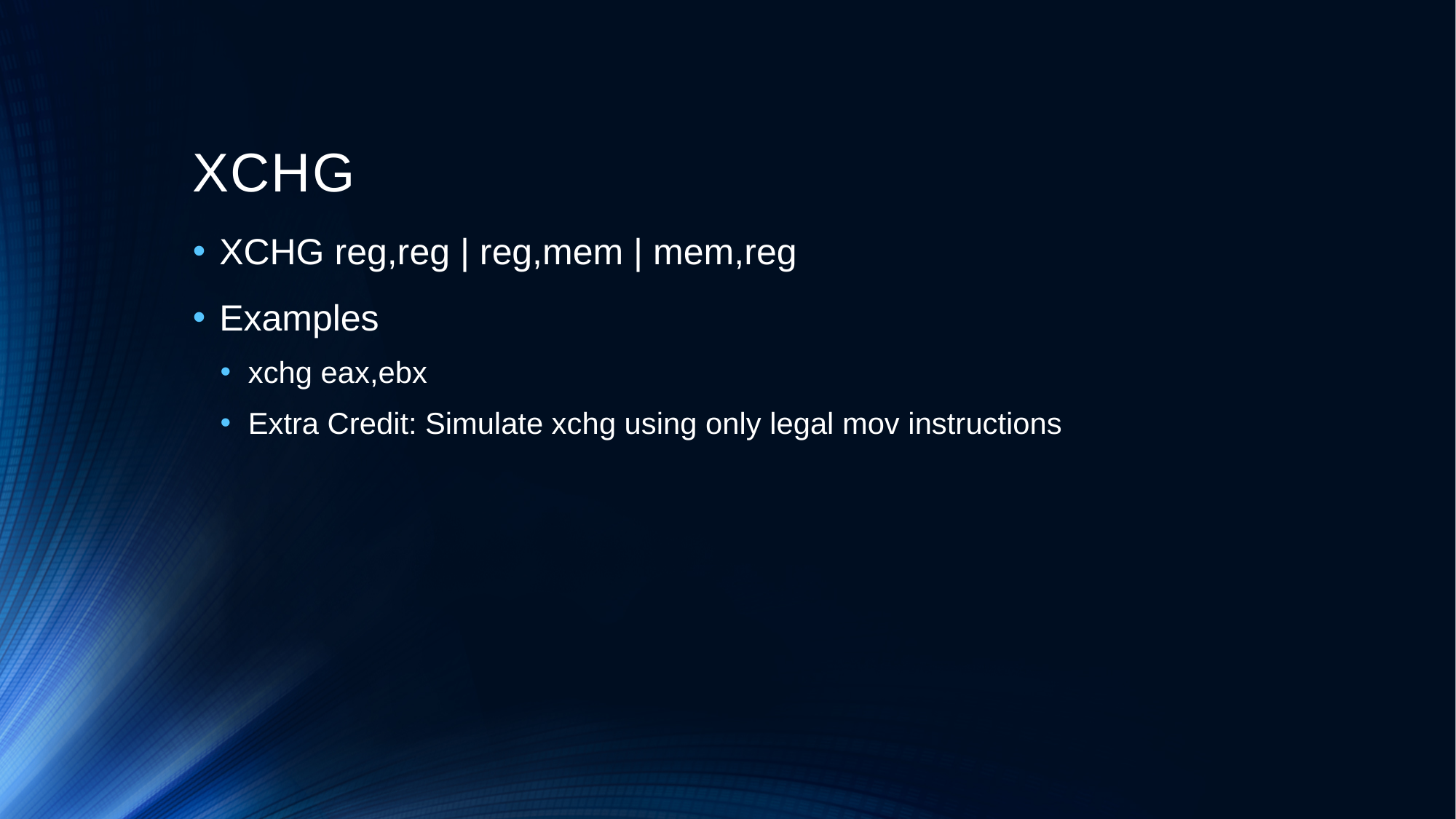

# XCHG
XCHG reg,reg | reg,mem | mem,reg
Examples
xchg eax,ebx
Extra Credit: Simulate xchg using only legal mov instructions